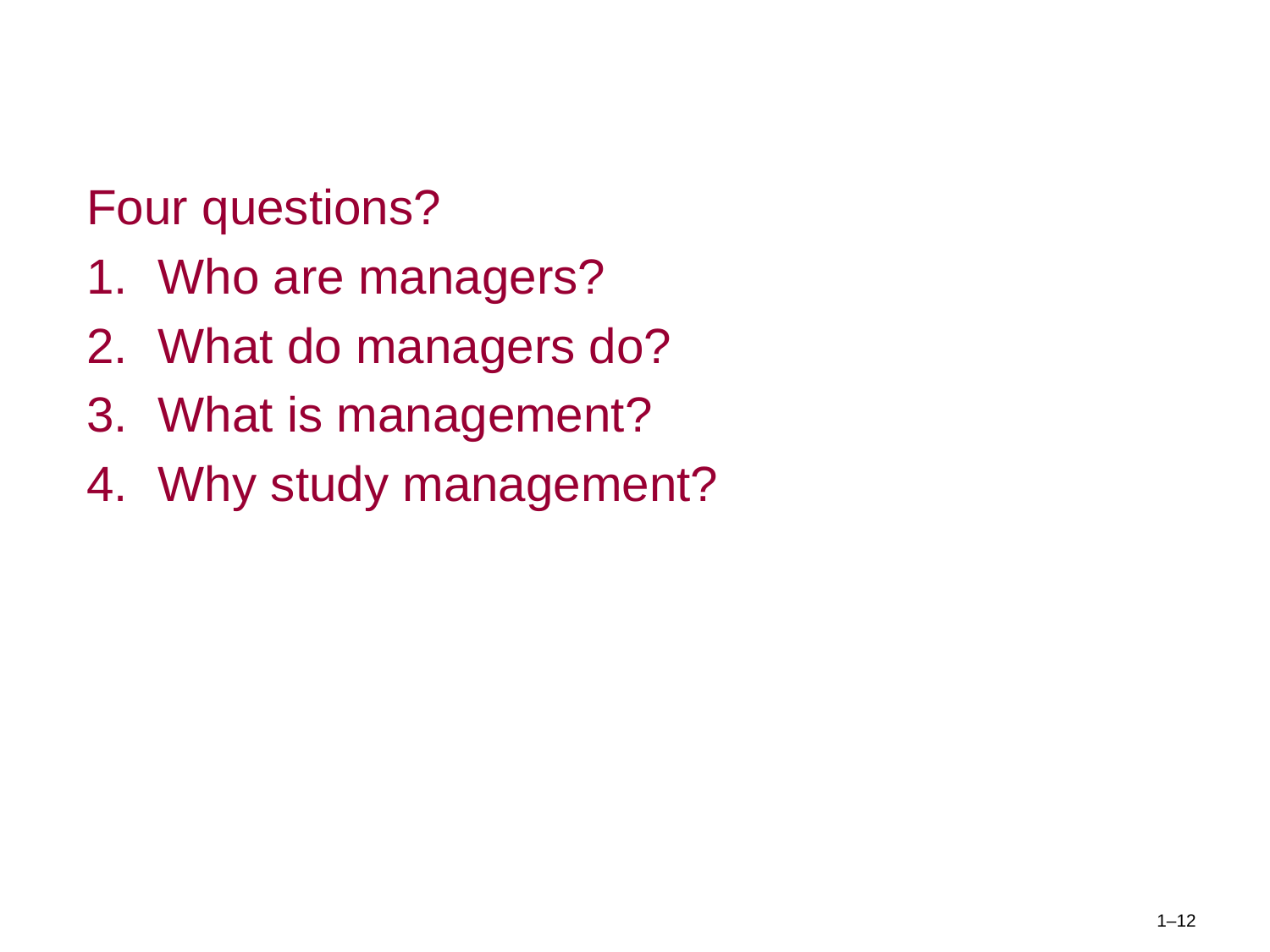

#
Four questions?
Who are managers?
What do managers do?
What is management?
Why study management?

1–12